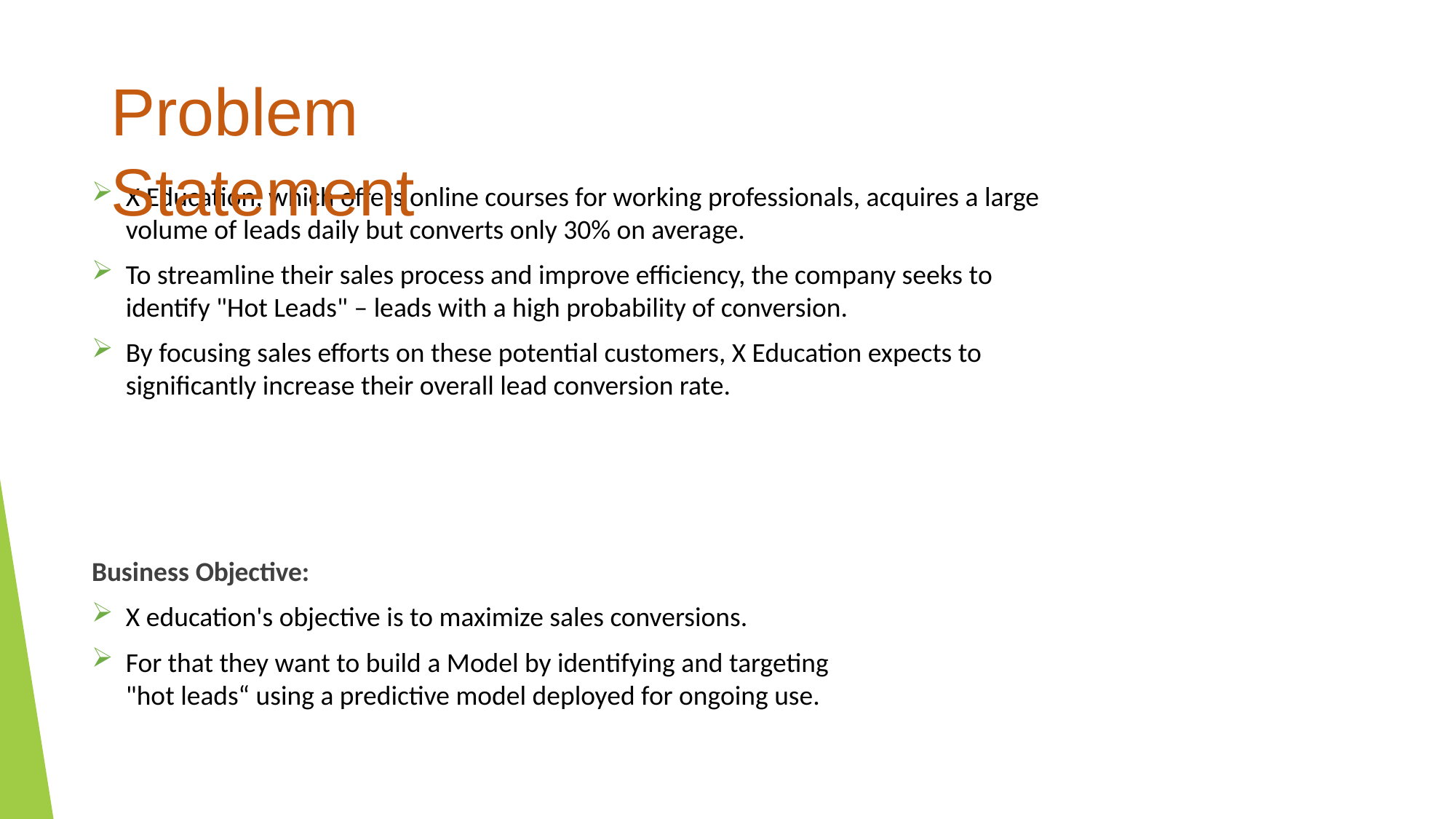

Problem Statement
X Education, which offers online courses for working professionals, acquires a large volume of leads daily but converts only 30% on average.
To streamline their sales process and improve efficiency, the company seeks to identify "Hot Leads" – leads with a high probability of conversion.
By focusing sales efforts on these potential customers, X Education expects to significantly increase their overall lead conversion rate.

Business Objective:
X education's objective is to maximize sales conversions.
For that they want to build a Model by identifying and targeting "hot leads“ using a predictive model deployed for ongoing use.